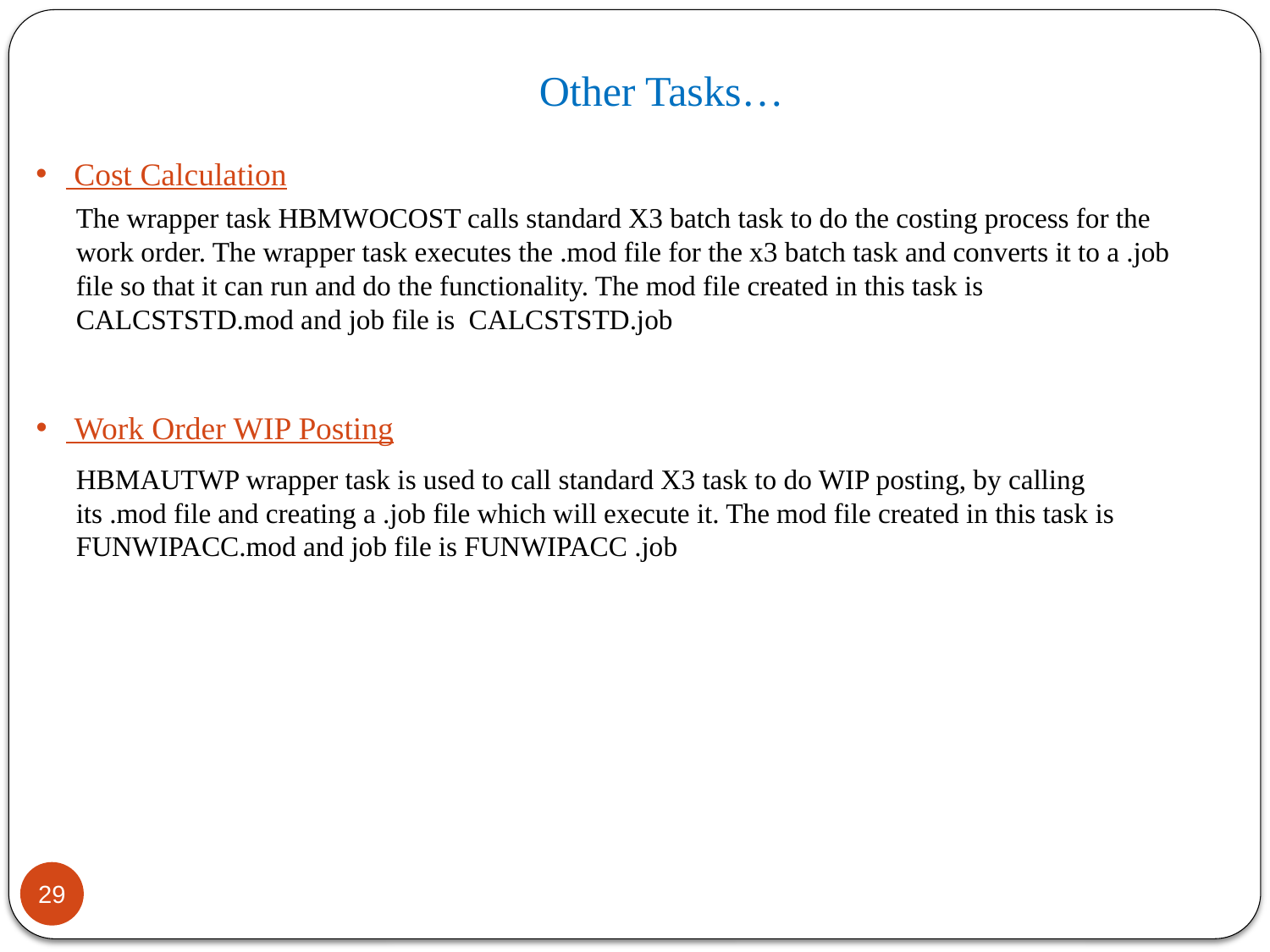

# Other Tasks…
 Cost Calculation
The wrapper task HBMWOCOST calls standard X3 batch task to do the costing process for the work order. The wrapper task executes the .mod file for the x3 batch task and converts it to a .job file so that it can run and do the functionality. The mod file created in this task is CALCSTSTD.mod and job file is  CALCSTSTD.job

 Work Order WIP Posting
HBMAUTWP wrapper task is used to call standard X3 task to do WIP posting, by calling its .mod file and creating a .job file which will execute it. The mod file created in this task is FUNWIPACC.mod and job file is FUNWIPACC .job

29